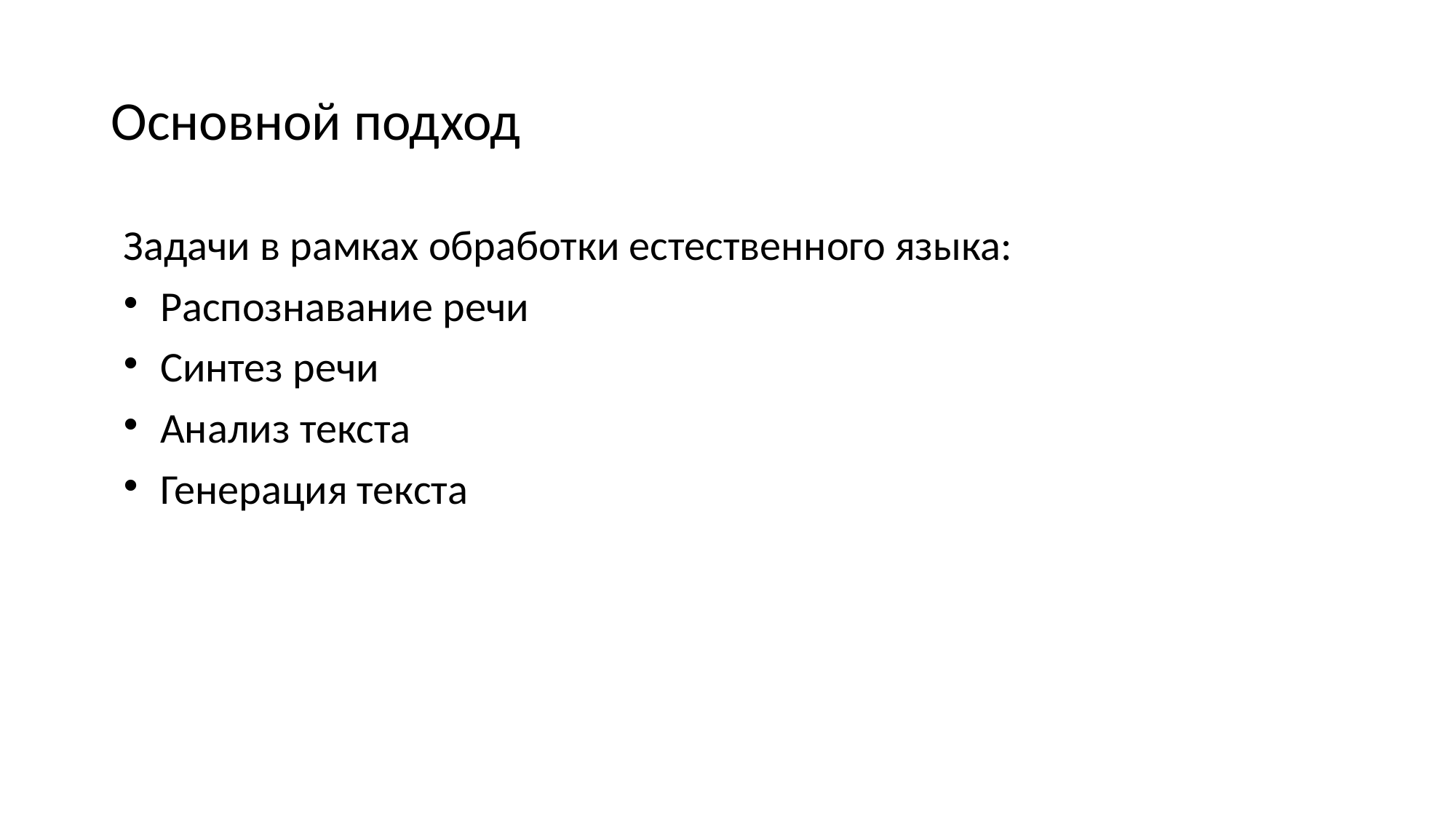

# Основной подход
Задачи в рамках обработки естественного языка:
Распознавание речи
Синтез речи
Анализ текста
Генерация текста